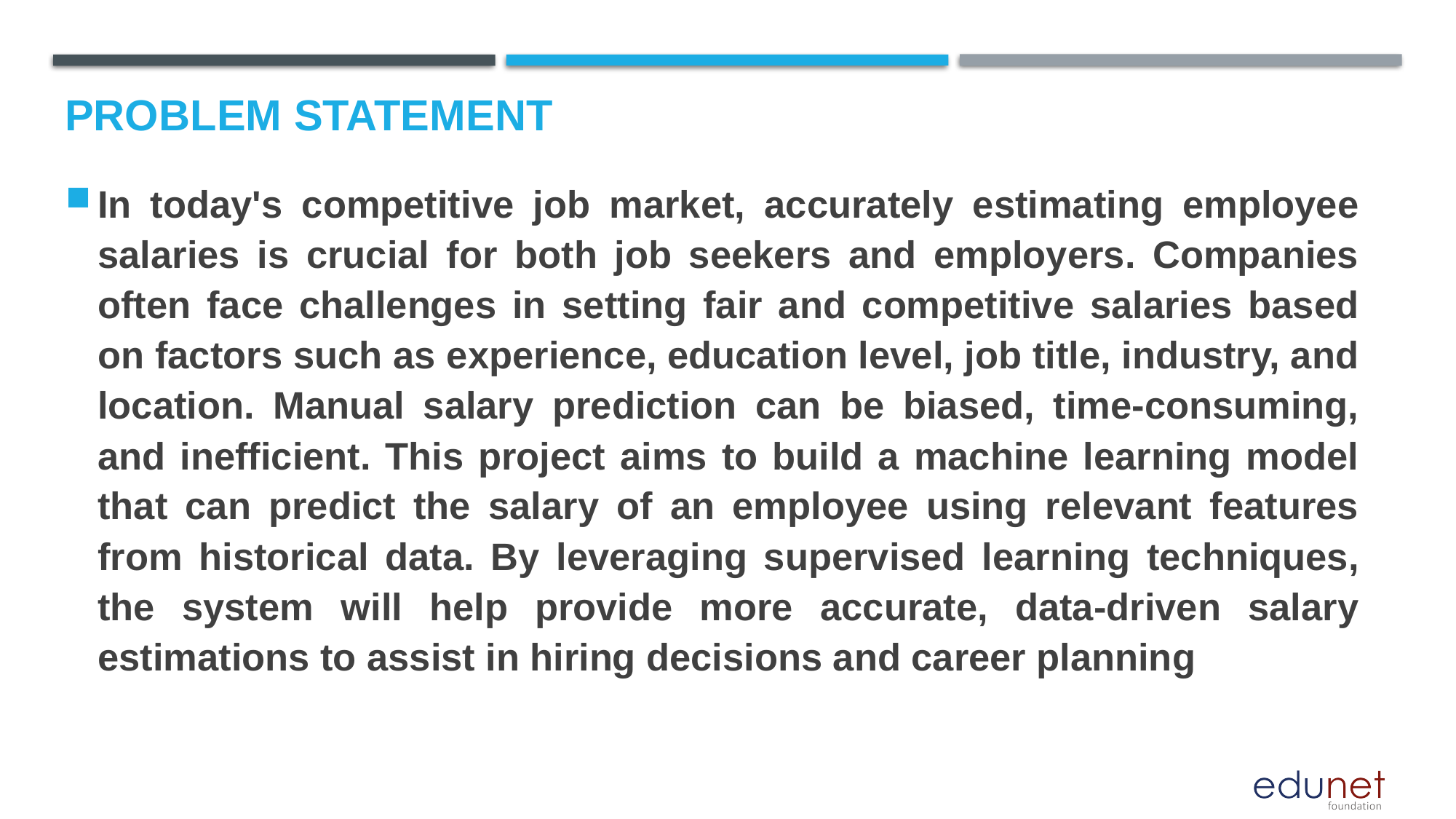

# Problem Statement
In today's competitive job market, accurately estimating employee salaries is crucial for both job seekers and employers. Companies often face challenges in setting fair and competitive salaries based on factors such as experience, education level, job title, industry, and location. Manual salary prediction can be biased, time-consuming, and inefficient. This project aims to build a machine learning model that can predict the salary of an employee using relevant features from historical data. By leveraging supervised learning techniques, the system will help provide more accurate, data-driven salary estimations to assist in hiring decisions and career planning